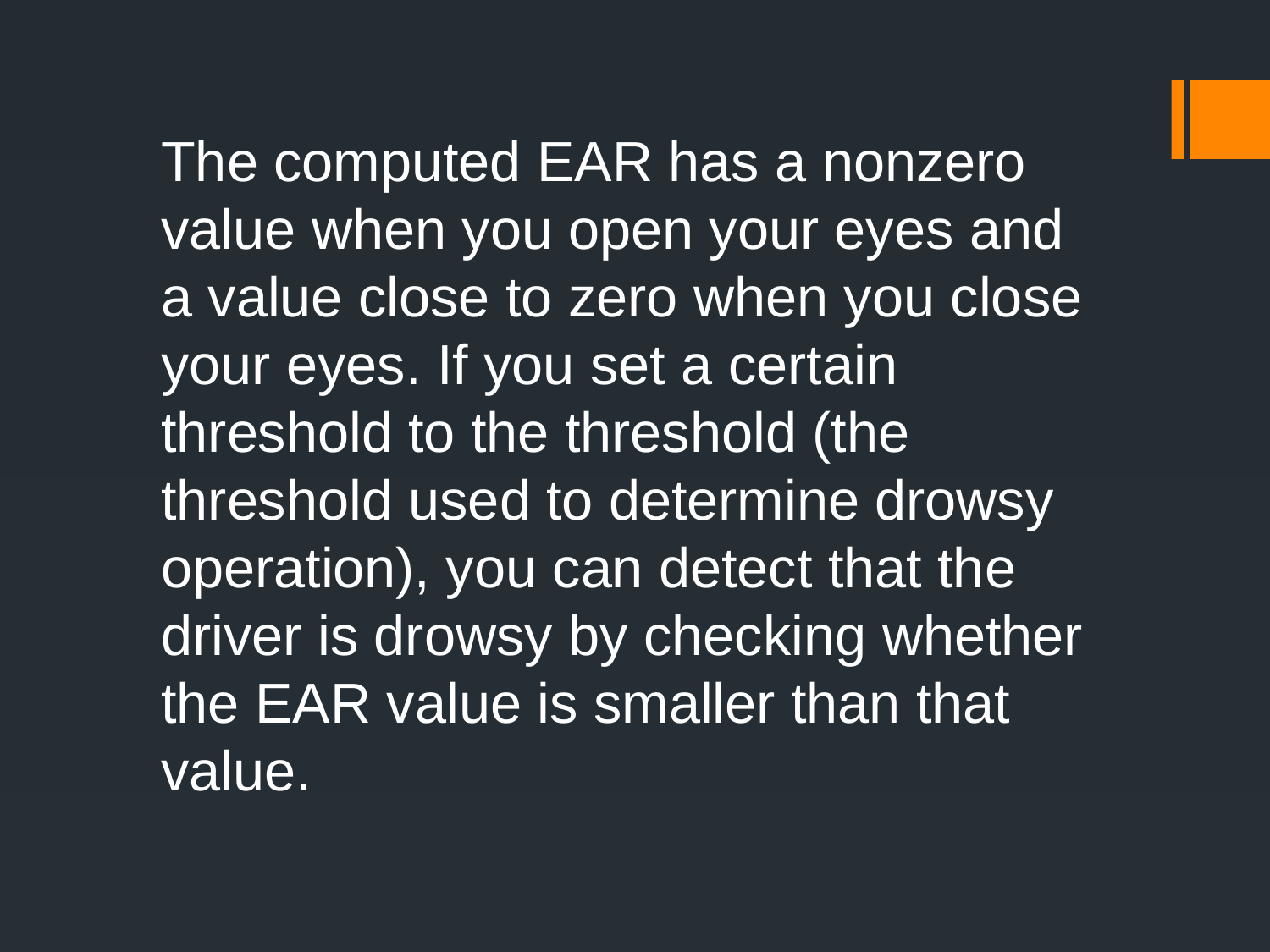

The computed EAR has a nonzero value when you open your eyes and a value close to zero when you close your eyes. If you set a certain threshold to the threshold (the threshold used to determine drowsy operation), you can detect that the driver is drowsy by checking whether the EAR value is smaller than that value.